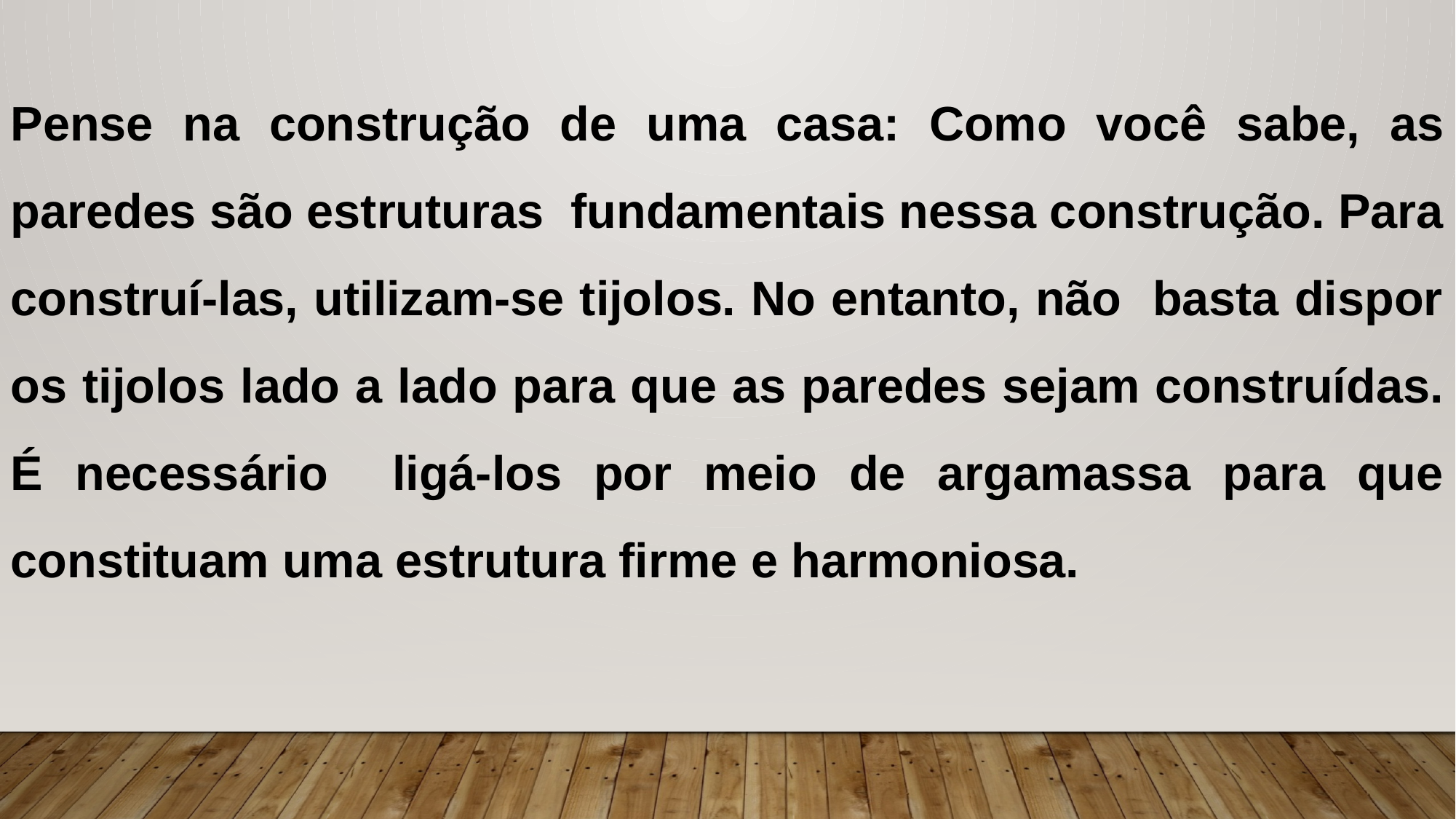

Pense na construção de uma casa: Como você sabe, as paredes são estruturas  fundamentais nessa construção. Para construí-las, utilizam-se tijolos. No entanto, não  basta dispor os tijolos lado a lado para que as paredes sejam construídas. É necessário  ligá-los por meio de argamassa para que constituam uma estrutura firme e harmoniosa.